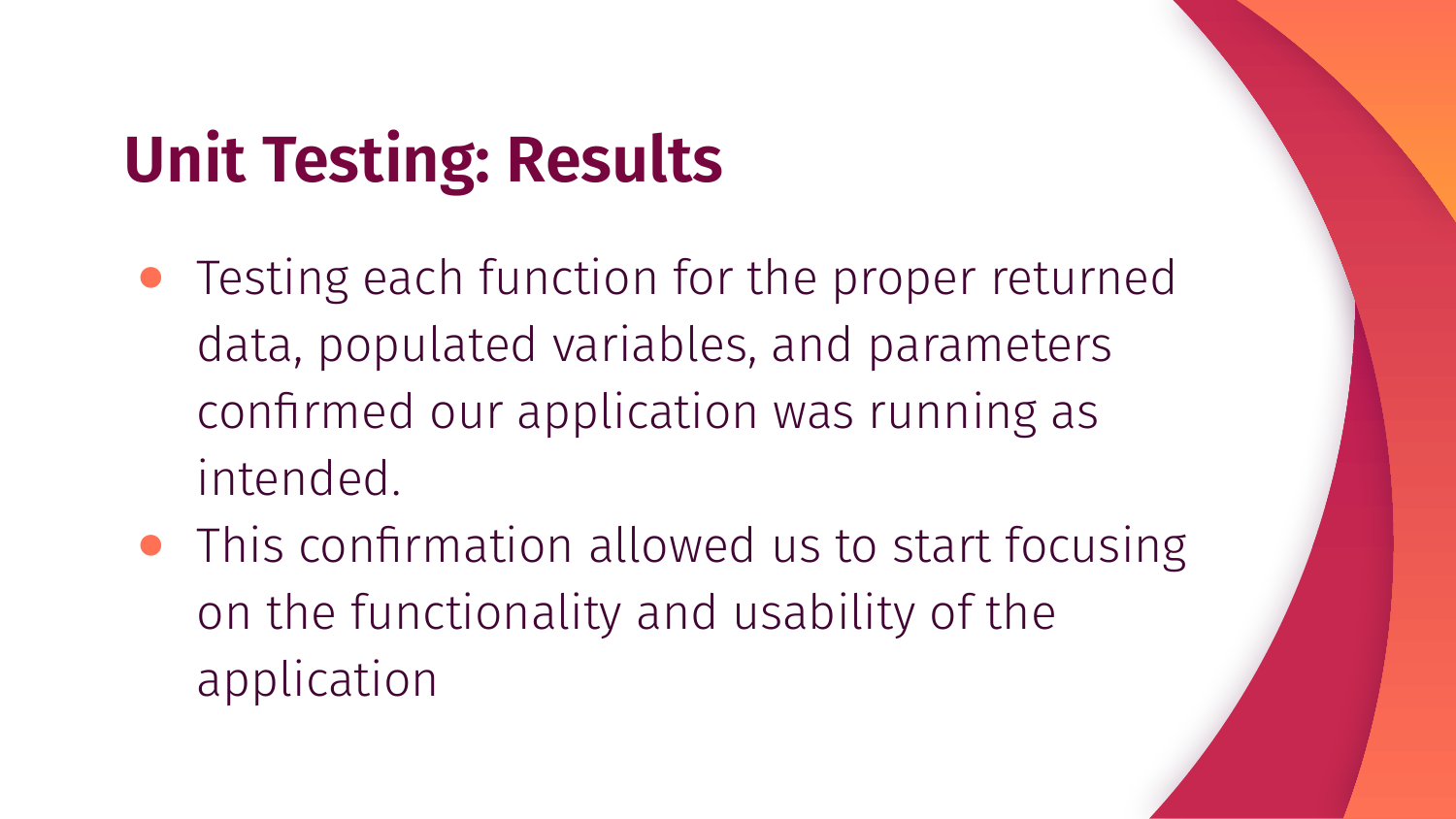

# Unit Testing: Results
Testing each function for the proper returned data, populated variables, and parameters confirmed our application was running as intended.
This confirmation allowed us to start focusing on the functionality and usability of the application